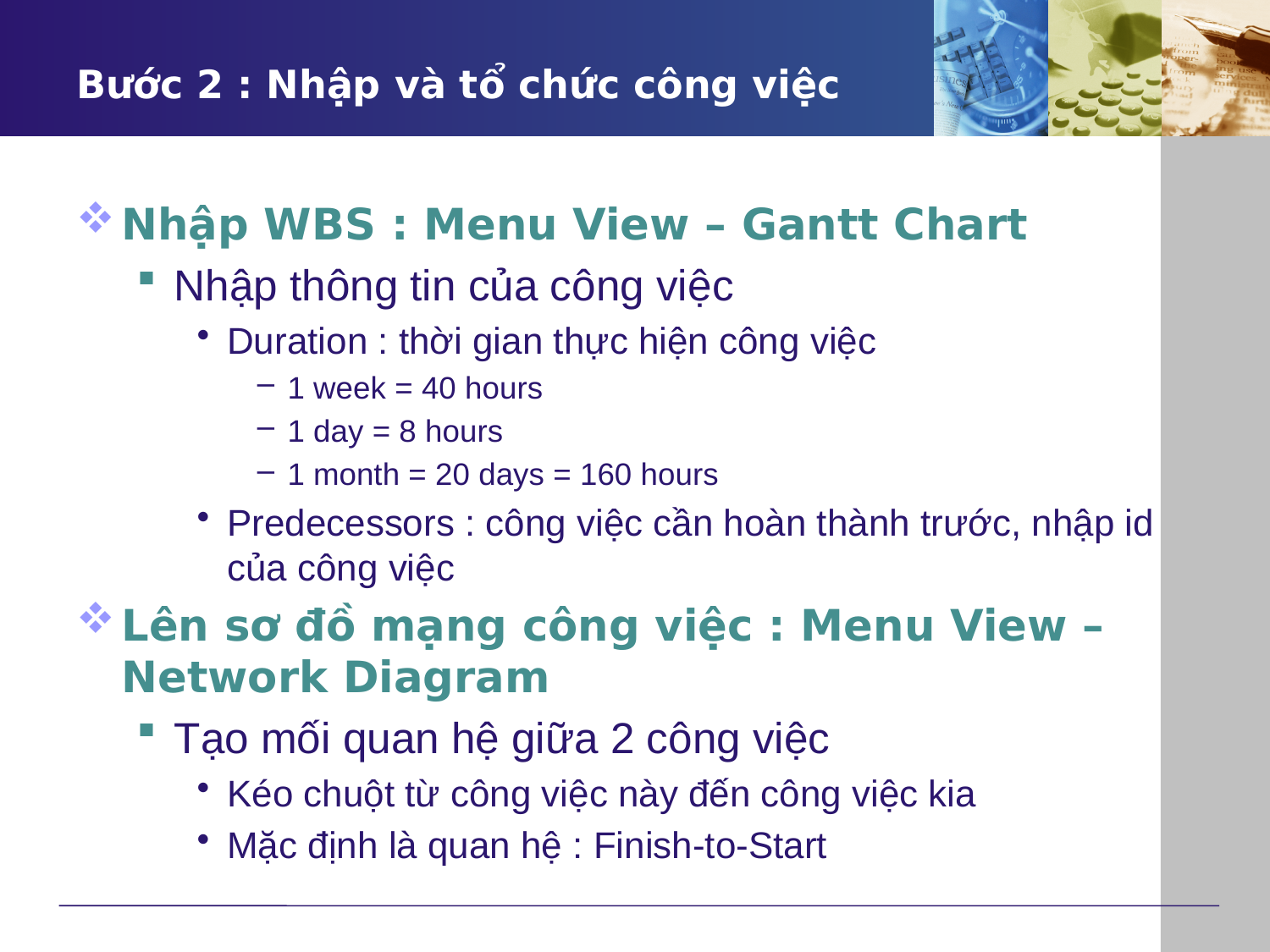

# Bước 2 : Nhập và tổ chức công việc
Nhập WBS : Menu View – Gantt Chart
Nhập thông tin của công việc
Duration : thời gian thực hiện công việc
1 week = 40 hours
1 day = 8 hours
1 month = 20 days = 160 hours
Predecessors : công việc cần hoàn thành trước, nhập id của công việc
Lên sơ đồ mạng công việc : Menu View – Network Diagram
Tạo mối quan hệ giữa 2 công việc
Kéo chuột từ công việc này đến công việc kia
Mặc định là quan hệ : Finish-to-Start